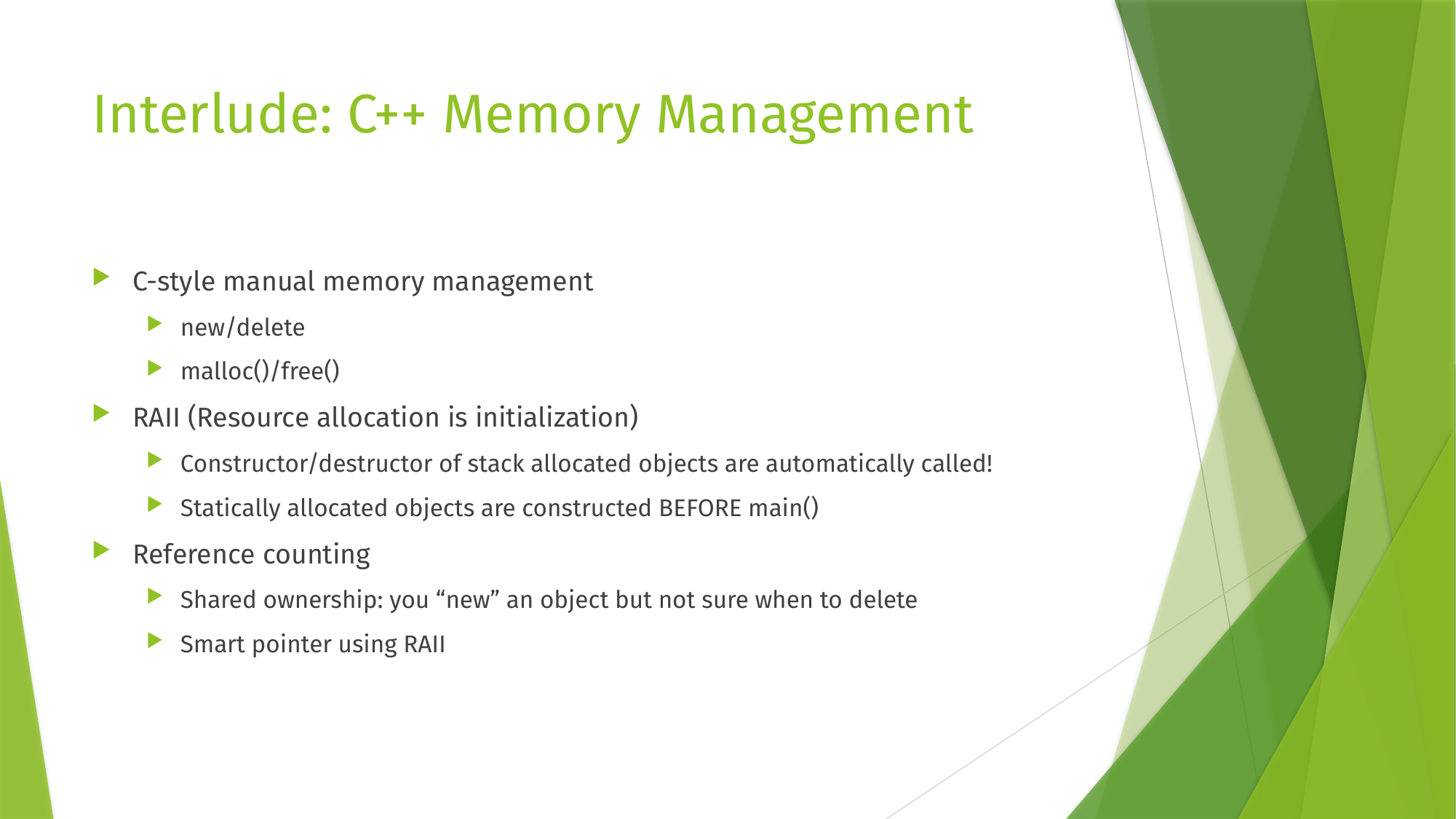

# Interlude: C++ Memory Management
C-style manual memory management
new/delete
malloc()/free()
RAII (Resource allocation is initialization)
Constructor/destructor of stack allocated objects are automatically called!
Statically allocated objects are constructed BEFORE main()
Reference counting
Shared ownership: you “new” an object but not sure when to delete
Smart pointer using RAII